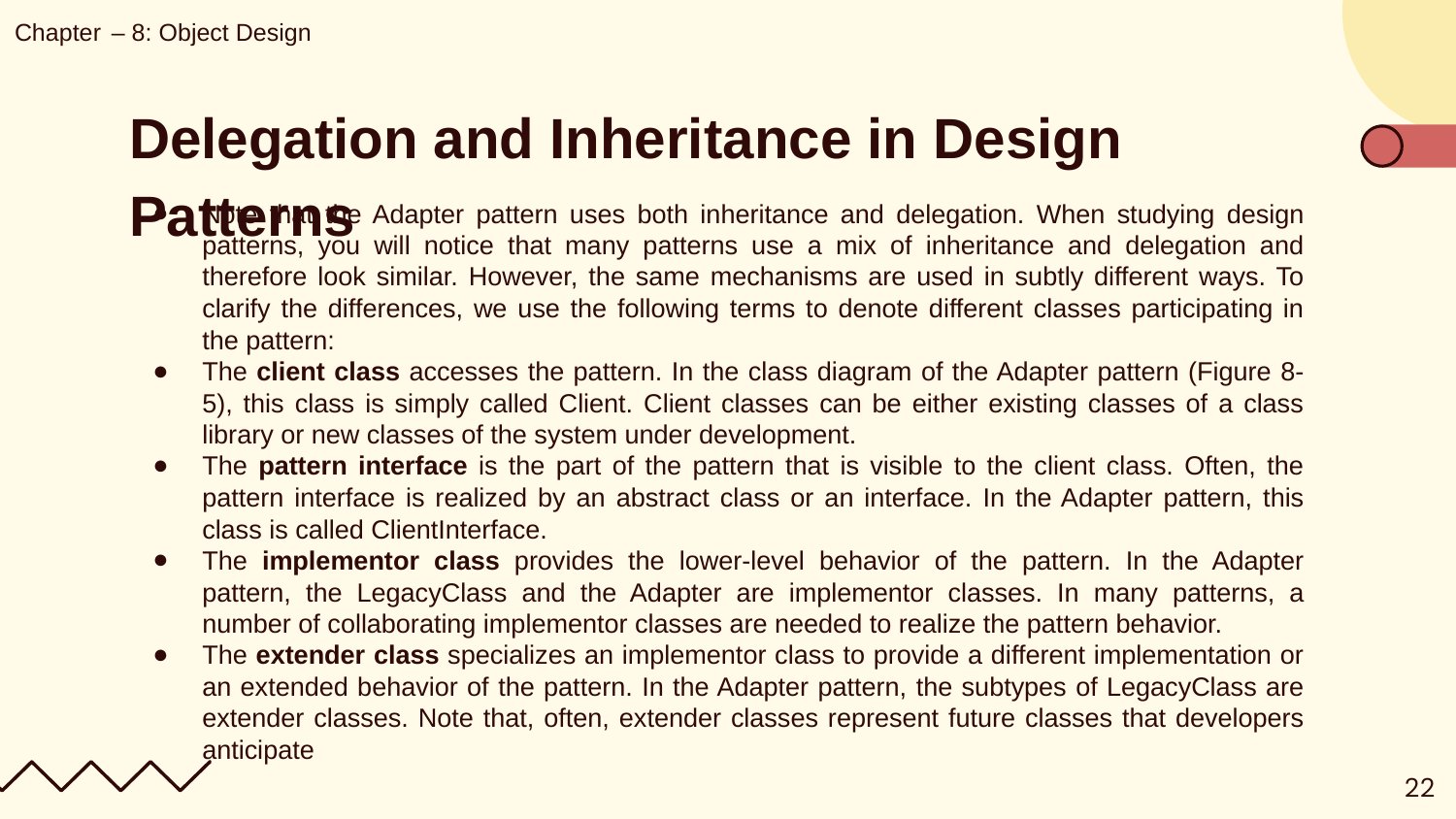

Chapter – 8: Object Design
# Delegation and Inheritance in Design Patterns
Note that the Adapter pattern uses both inheritance and delegation. When studying design patterns, you will notice that many patterns use a mix of inheritance and delegation and therefore look similar. However, the same mechanisms are used in subtly different ways. To clarify the differences, we use the following terms to denote different classes participating in the pattern:
The client class accesses the pattern. In the class diagram of the Adapter pattern (Figure 8-5), this class is simply called Client. Client classes can be either existing classes of a class library or new classes of the system under development.
The pattern interface is the part of the pattern that is visible to the client class. Often, the pattern interface is realized by an abstract class or an interface. In the Adapter pattern, this class is called ClientInterface.
The implementor class provides the lower-level behavior of the pattern. In the Adapter pattern, the LegacyClass and the Adapter are implementor classes. In many patterns, a number of collaborating implementor classes are needed to realize the pattern behavior.
The extender class specializes an implementor class to provide a different implementation or an extended behavior of the pattern. In the Adapter pattern, the subtypes of LegacyClass are extender classes. Note that, often, extender classes represent future classes that developers anticipate
22